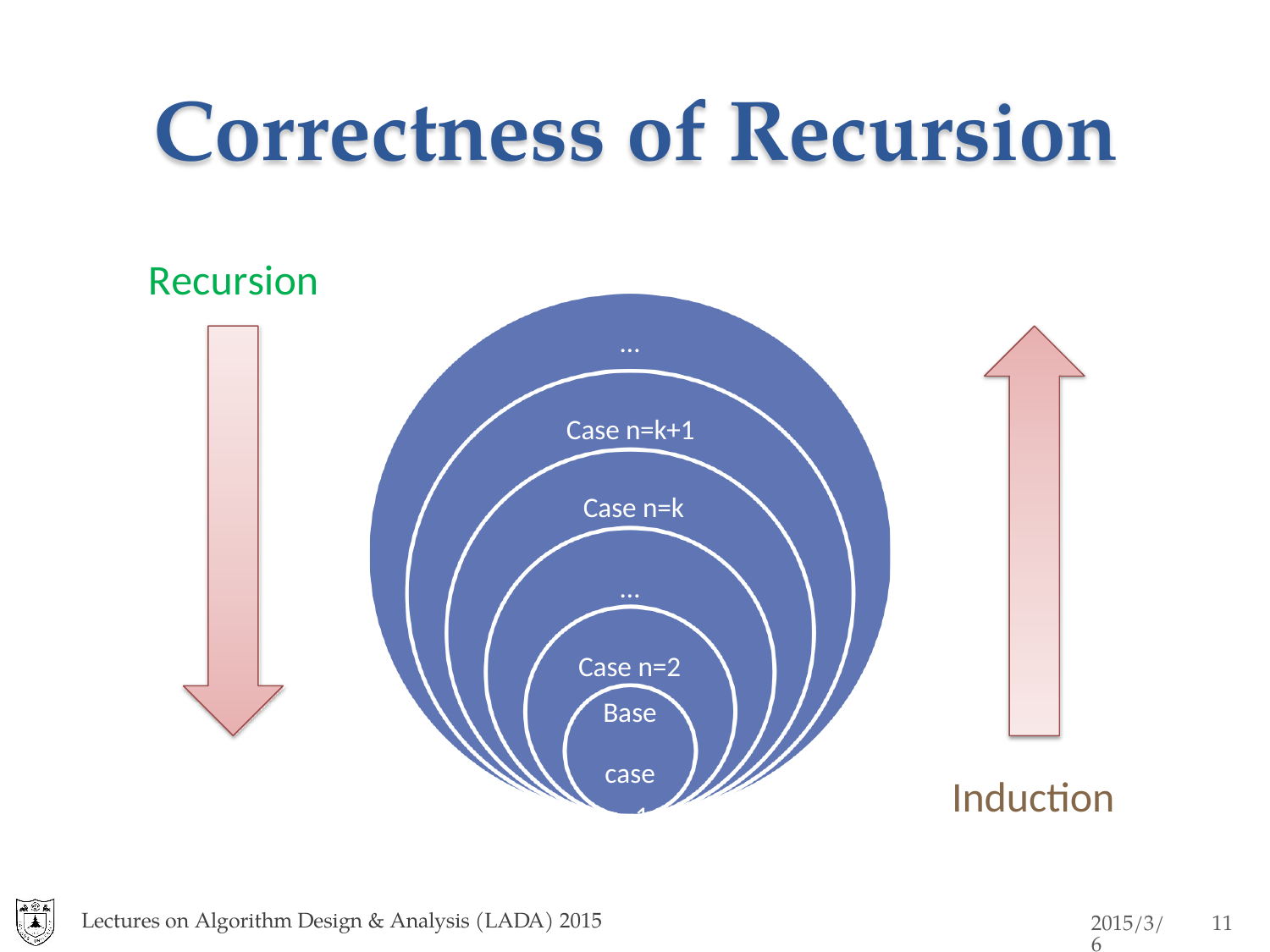

# Correctness of Recursion
Recursion

…
Case n=k+1  Case n=k
…  Case n=2

Base  case
n=1
Induction
Lectures on Algorithm Design & Analysis (LADA) 2015
11
2015/3/6